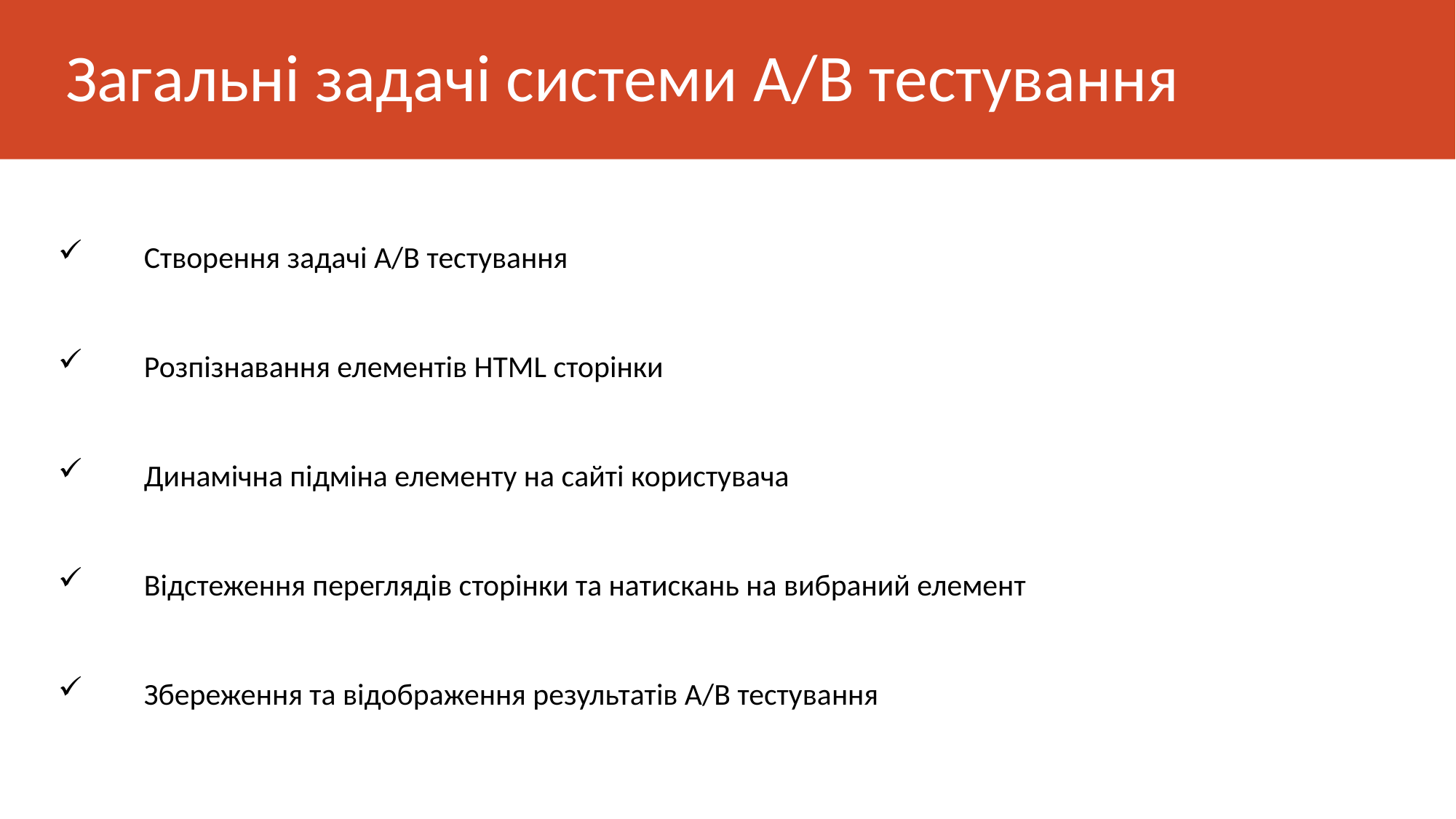

# Загальні задачі системи A/B тестування
Створення задачі A/B тестування
Розпізнавання елементів HTML сторінки
Динамічна підміна елементу на сайті користувача
Відстеження переглядів сторінки та натискань на вибраний елемент
Збереження та відображення результатів A/B тестування